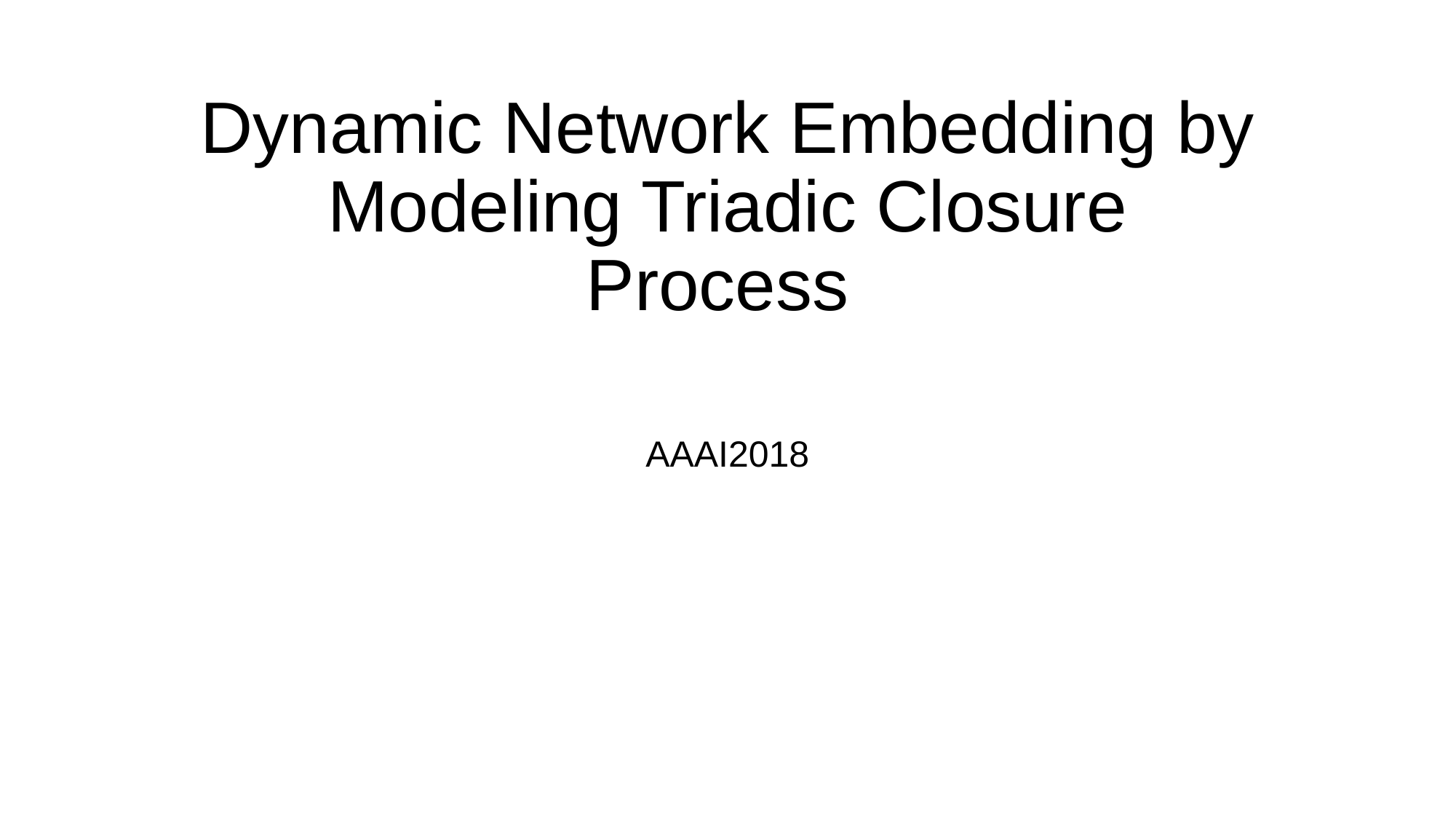

# Dynamic Network Embedding by Modeling Triadic Closure Process
AAAI2018